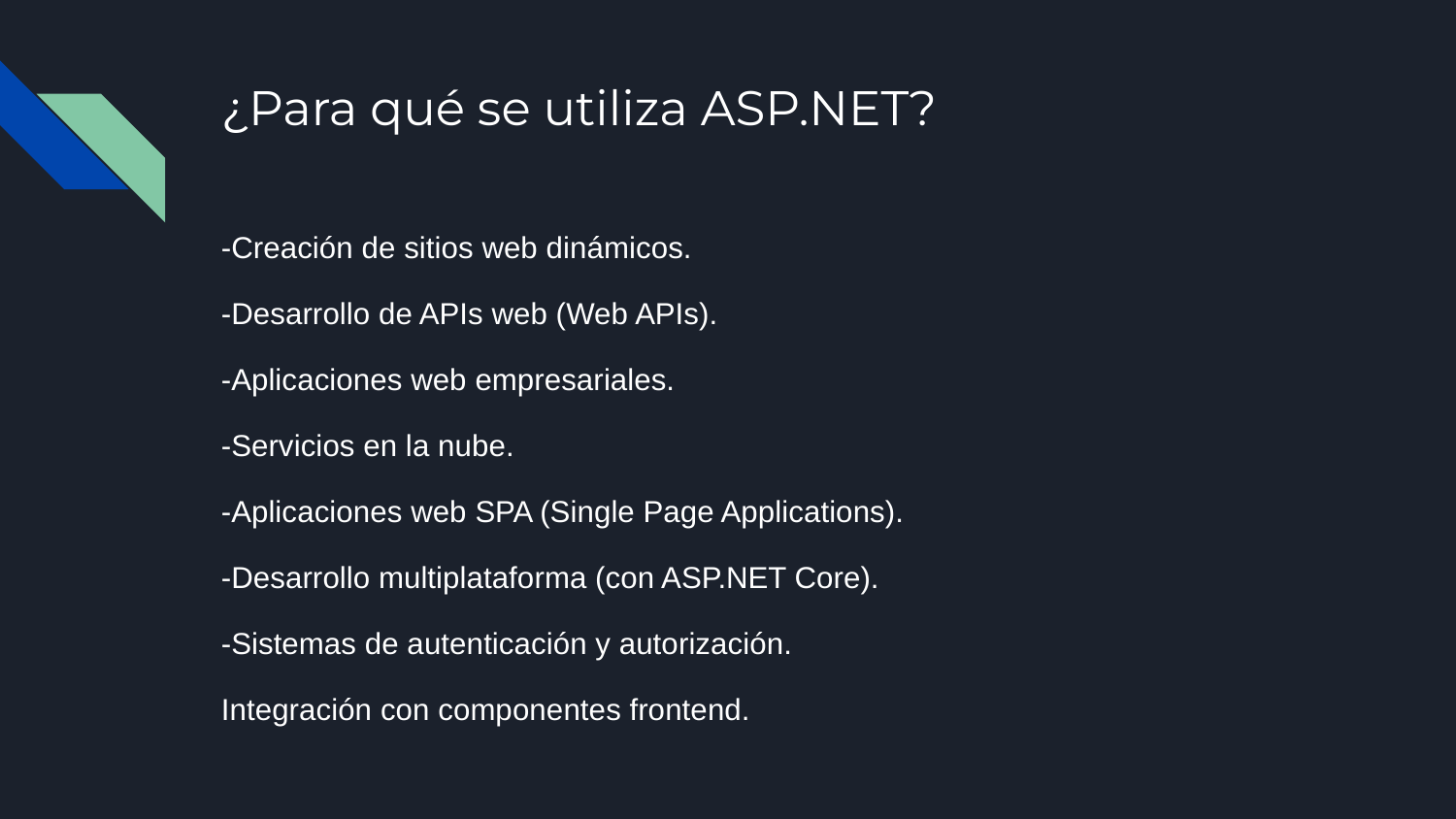

# ¿Para qué se utiliza ASP.NET?
-Creación de sitios web dinámicos.
-Desarrollo de APIs web (Web APIs).
-Aplicaciones web empresariales.
-Servicios en la nube.
-Aplicaciones web SPA (Single Page Applications).
-Desarrollo multiplataforma (con ASP.NET Core).
-Sistemas de autenticación y autorización.
Integración con componentes frontend.